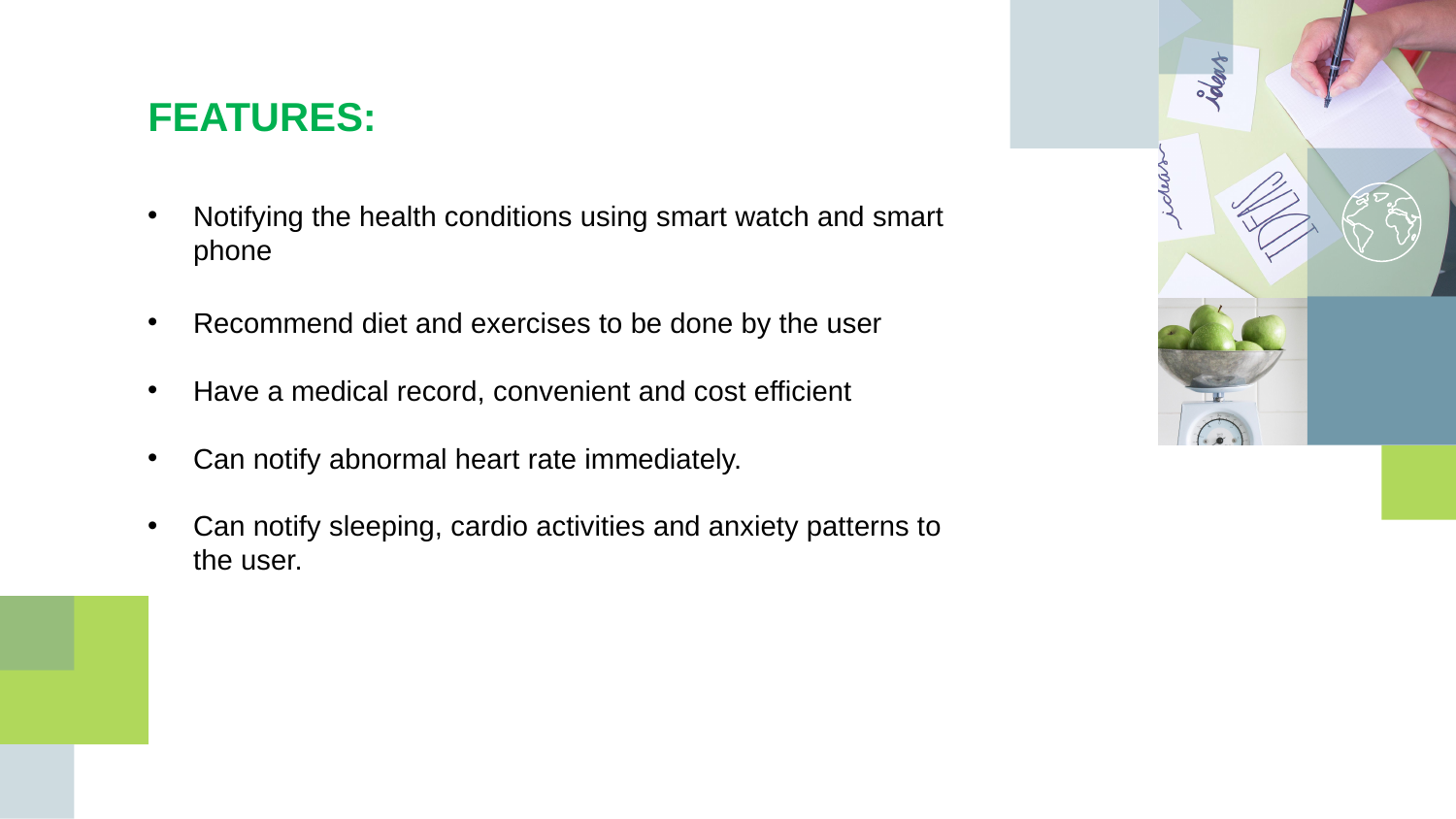

FEATURES:
Notifying the health conditions using smart watch and smart phone

Recommend diet and exercises to be done by the user

Have a medical record, convenient and cost efficient

Can notify abnormal heart rate immediately.

Can notify sleeping, cardio activities and anxiety patterns to the user.